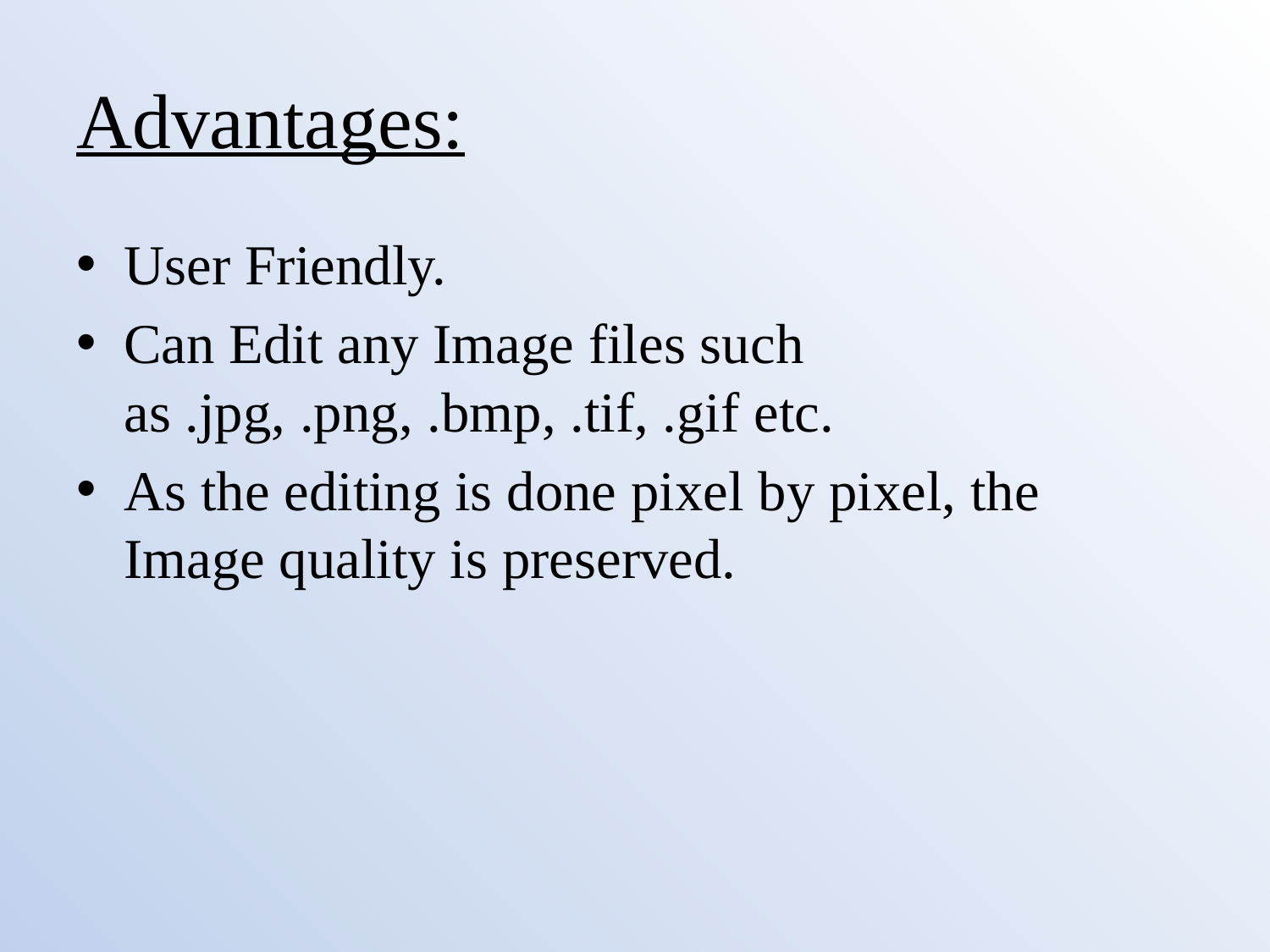

# Advantages:
User Friendly.
Can Edit any Image files such as .jpg, .png, .bmp, .tif, .gif etc.
As the editing is done pixel by pixel, the Image quality is preserved.